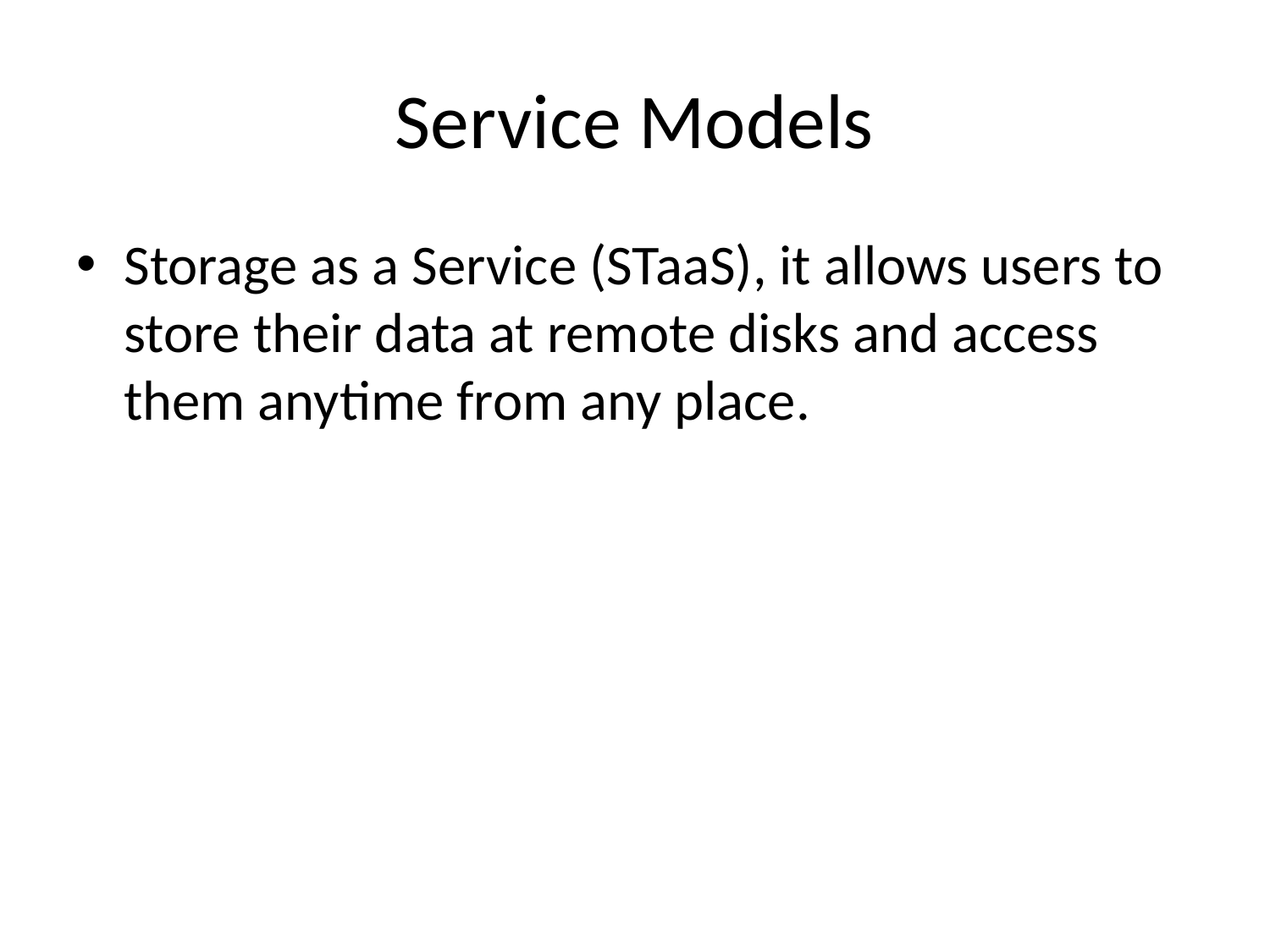

# Service Models
Storage as a Service (STaaS), it allows users to store their data at remote disks and access them anytime from any place.